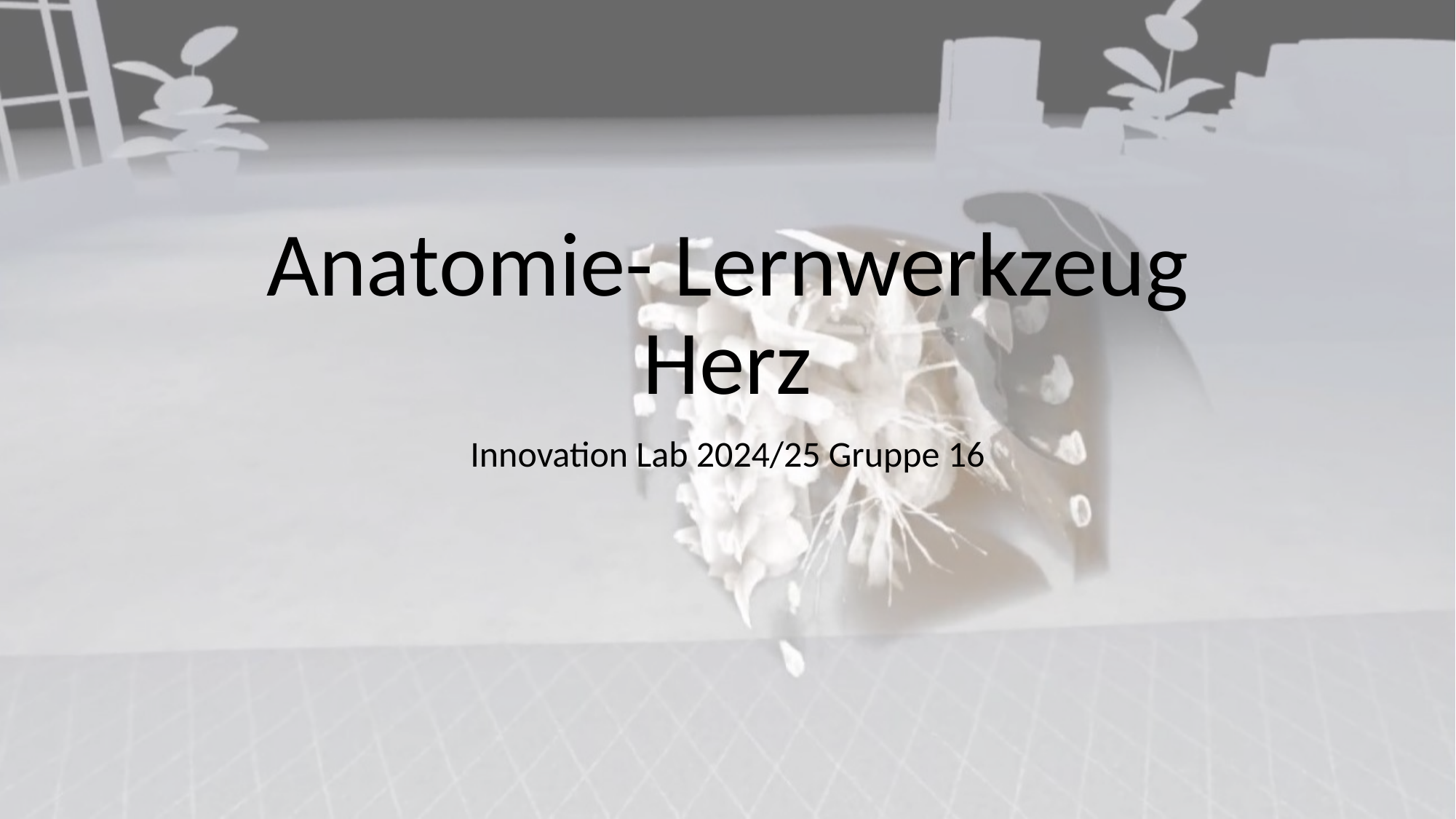

# Anatomie- Lernwerkzeug Herz
Innovation Lab 2024/25 Gruppe 16